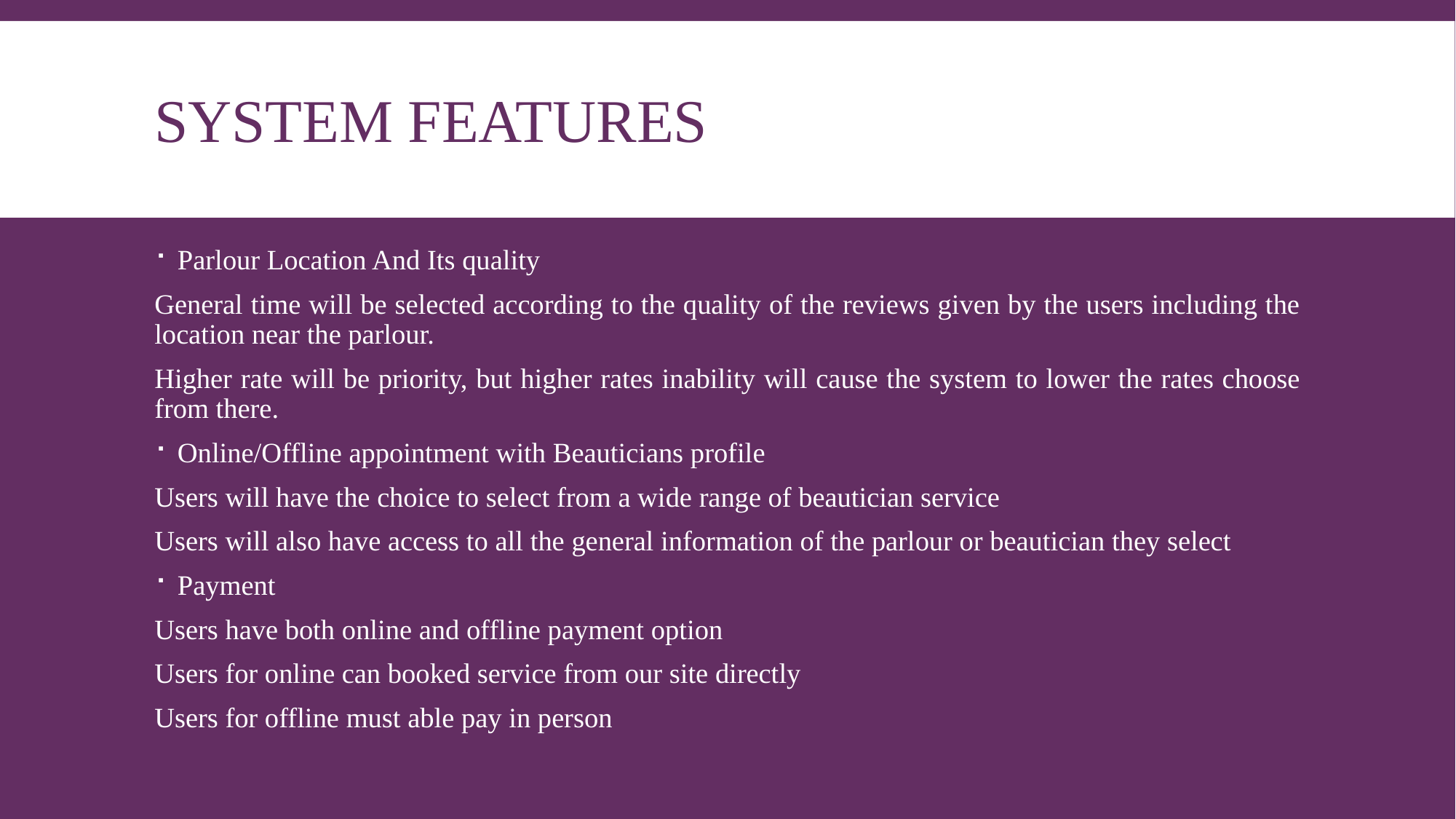

# System features
Parlour Location And Its quality
General time will be selected according to the quality of the reviews given by the users including the location near the parlour.
Higher rate will be priority, but higher rates inability will cause the system to lower the rates choose from there.
Online/Offline appointment with Beauticians profile
Users will have the choice to select from a wide range of beautician service
Users will also have access to all the general information of the parlour or beautician they select
Payment
Users have both online and offline payment option
Users for online can booked service from our site directly
Users for offline must able pay in person